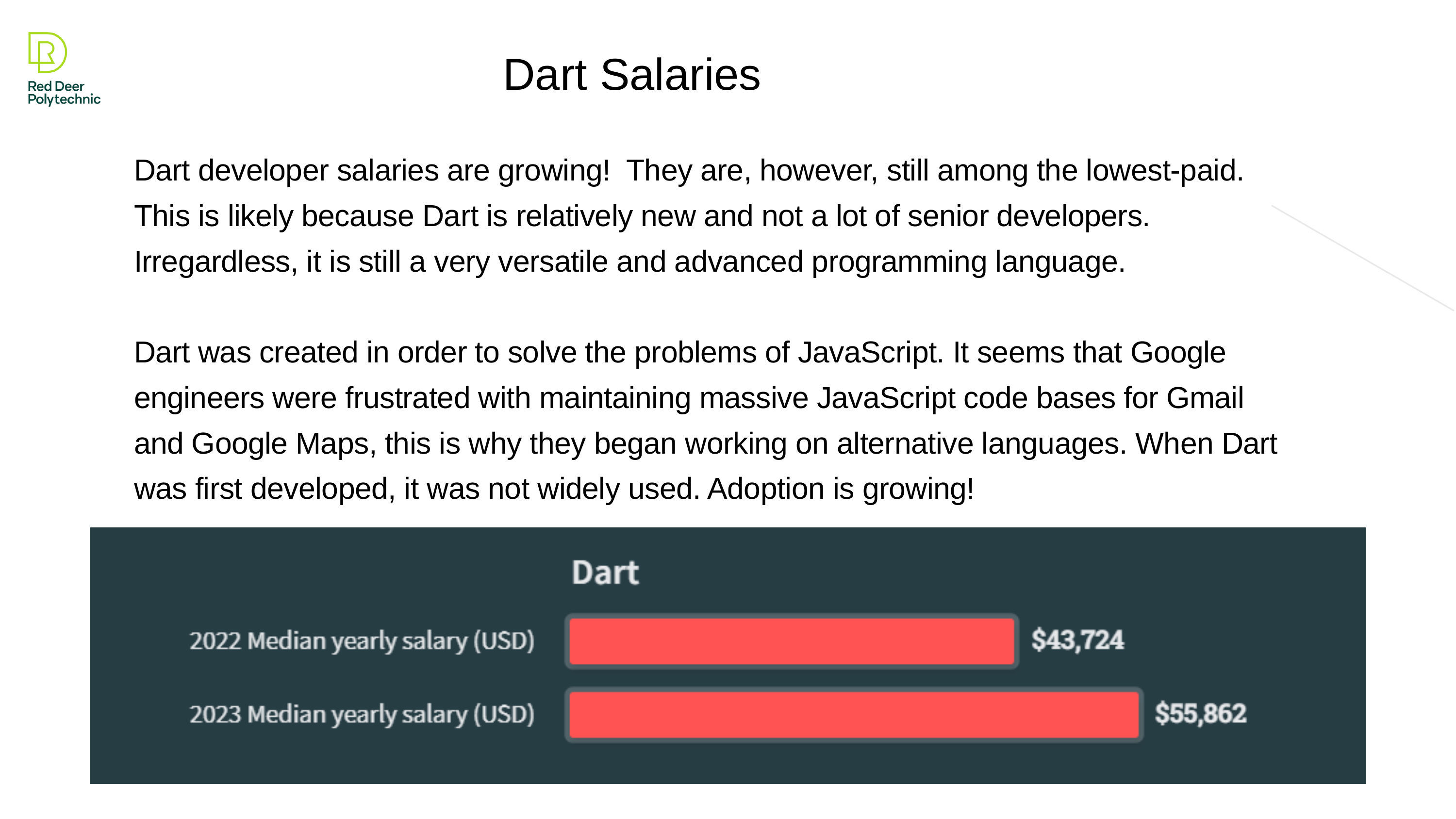

Dart Salaries
Dart developer salaries are growing!  They are, however, still among the lowest-paid.  This is likely because Dart is relatively new and not a lot of senior developers.  Irregardless, it is still a very versatile and advanced programming language.

Dart was created in order to solve the problems of JavaScript. It seems that Google engineers were frustrated with maintaining massive JavaScript code bases for Gmail and Google Maps, this is why they began working on alternative languages. When Dart was first developed, it was not widely used. Adoption is growing!